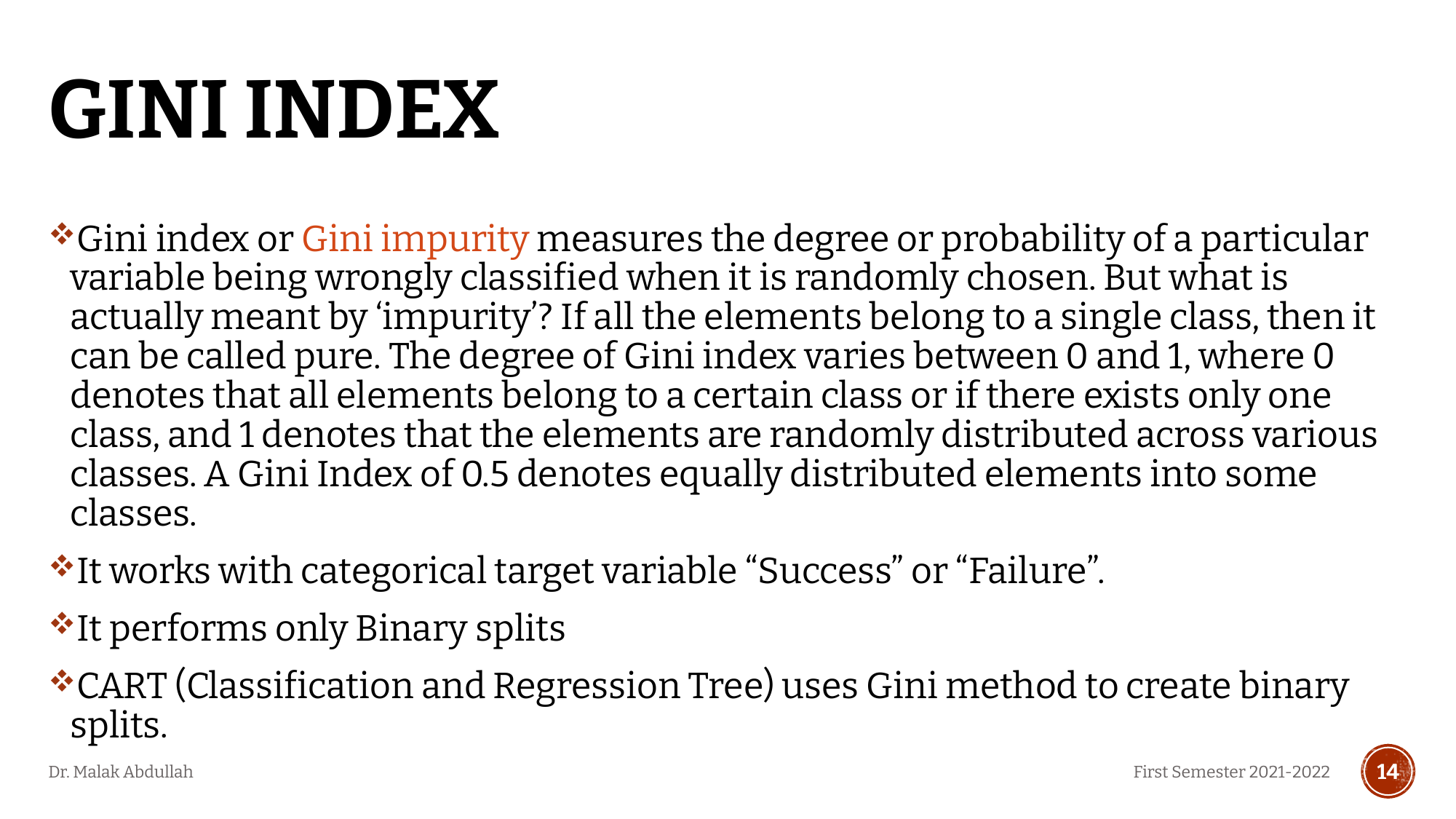

# Gini Index
Gini index or Gini impurity measures the degree or probability of a particular variable being wrongly classified when it is randomly chosen. But what is actually meant by ‘impurity’? If all the elements belong to a single class, then it can be called pure. The degree of Gini index varies between 0 and 1, where 0 denotes that all elements belong to a certain class or if there exists only one class, and 1 denotes that the elements are randomly distributed across various classes. A Gini Index of 0.5 denotes equally distributed elements into some classes.
It works with categorical target variable “Success” or “Failure”.
It performs only Binary splits
CART (Classification and Regression Tree) uses Gini method to create binary splits.

Dr. Malak Abdullah
First Semester 2021-2022
14